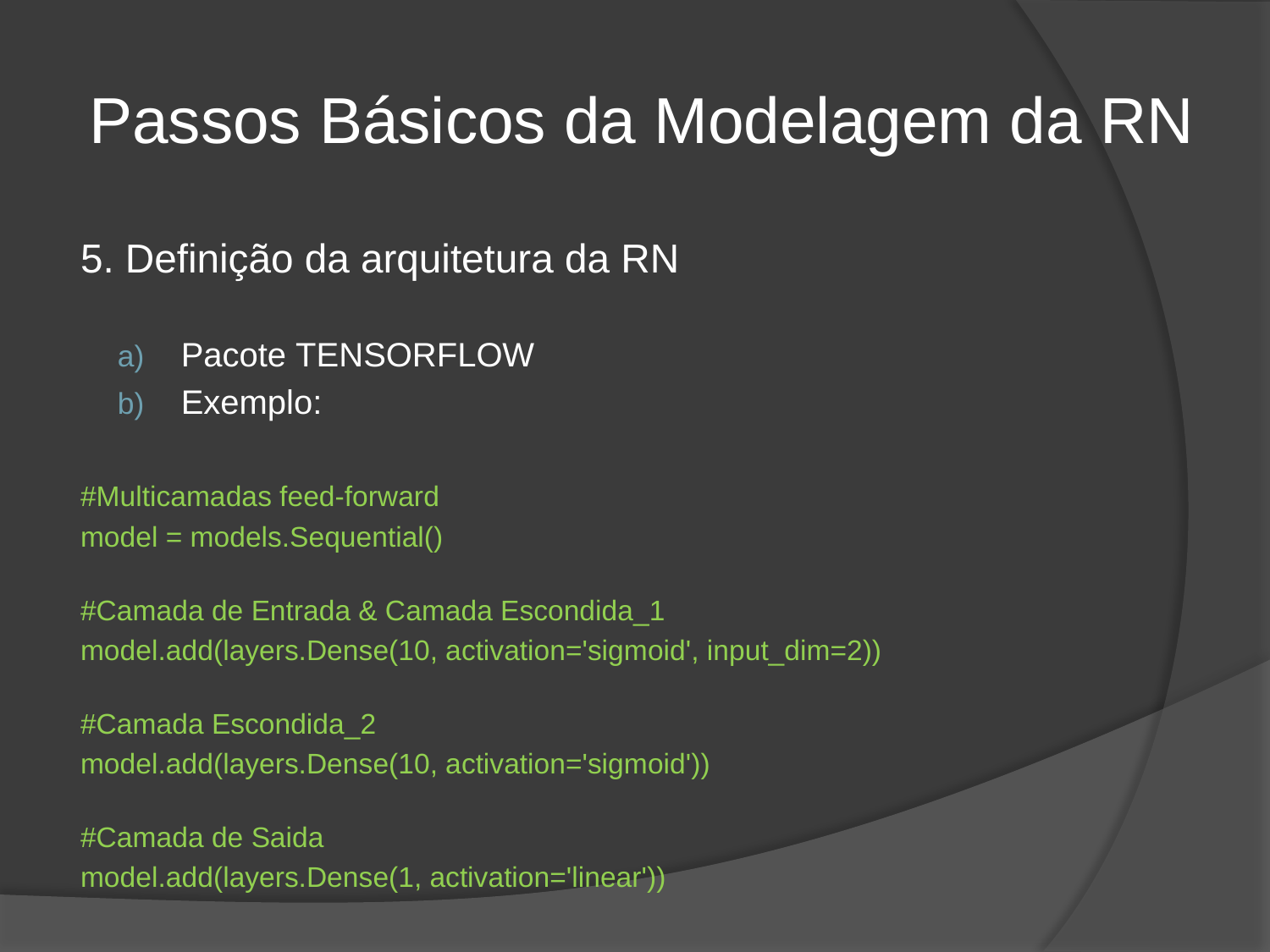

# Passos Básicos da Modelagem da RN

5. Definição da arquitetura da RN

Pacote TENSoRFLoW
Exemplo:

	#Multicamadas feed-forward
	model = models.Sequential()
	#Camada de Entrada & Camada Escondida_1
	model.add(layers.Dense(10, activation='sigmoid', input_dim=2))
	#Camada Escondida_2
	model.add(layers.Dense(10, activation='sigmoid'))
	#Camada de Saida
	model.add(layers.Dense(1, activation='linear'))